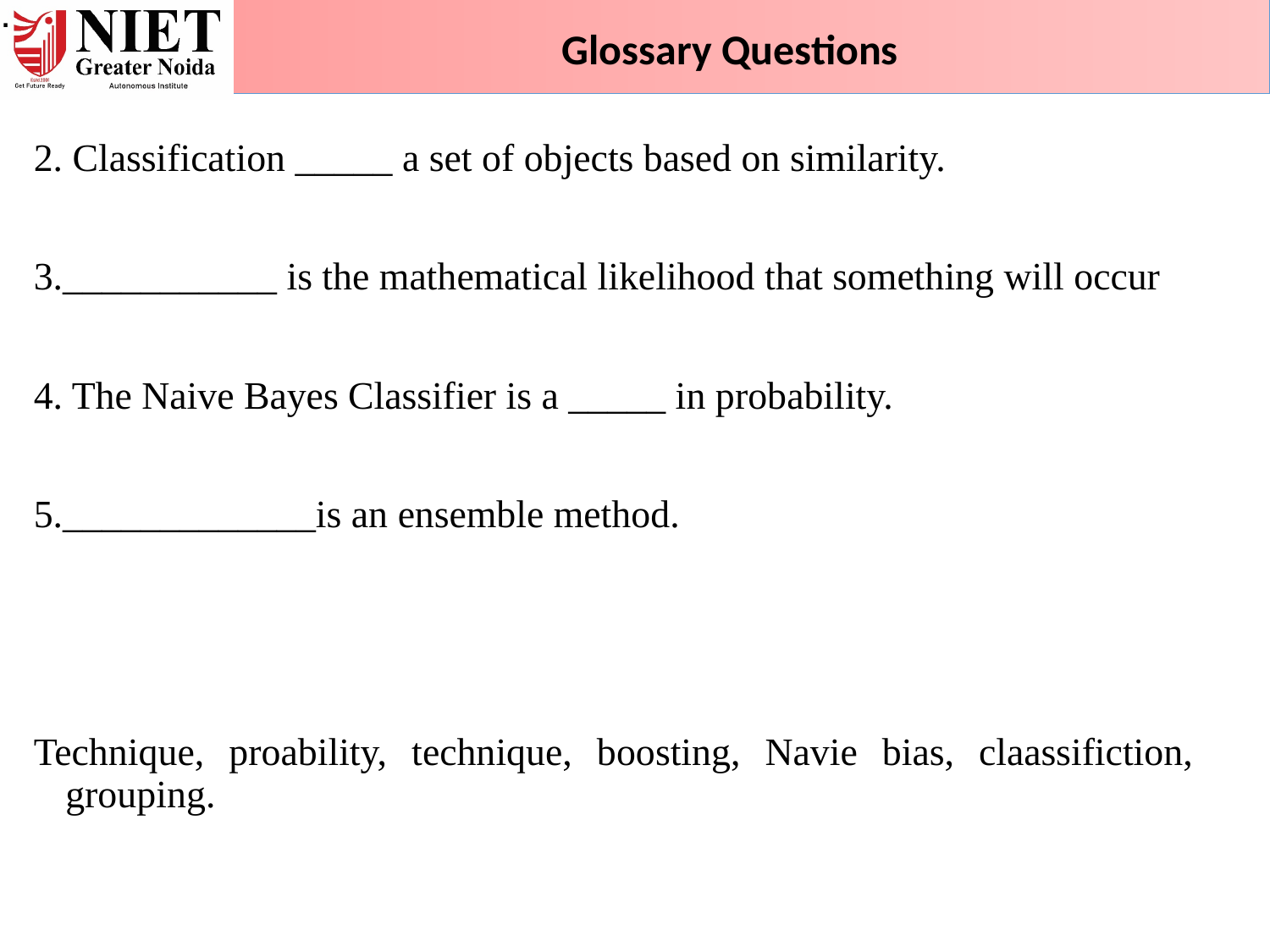

Glossary Questions
.

2. Classification _____ a set of objects based on similarity.

3.___________ is the mathematical likelihood that something will occur

4. The Naive Bayes Classifier is a _____ in probability.

5._____________is an ensemble method.

Technique, proability, technique, boosting, Navie bias, claassifiction, grouping.